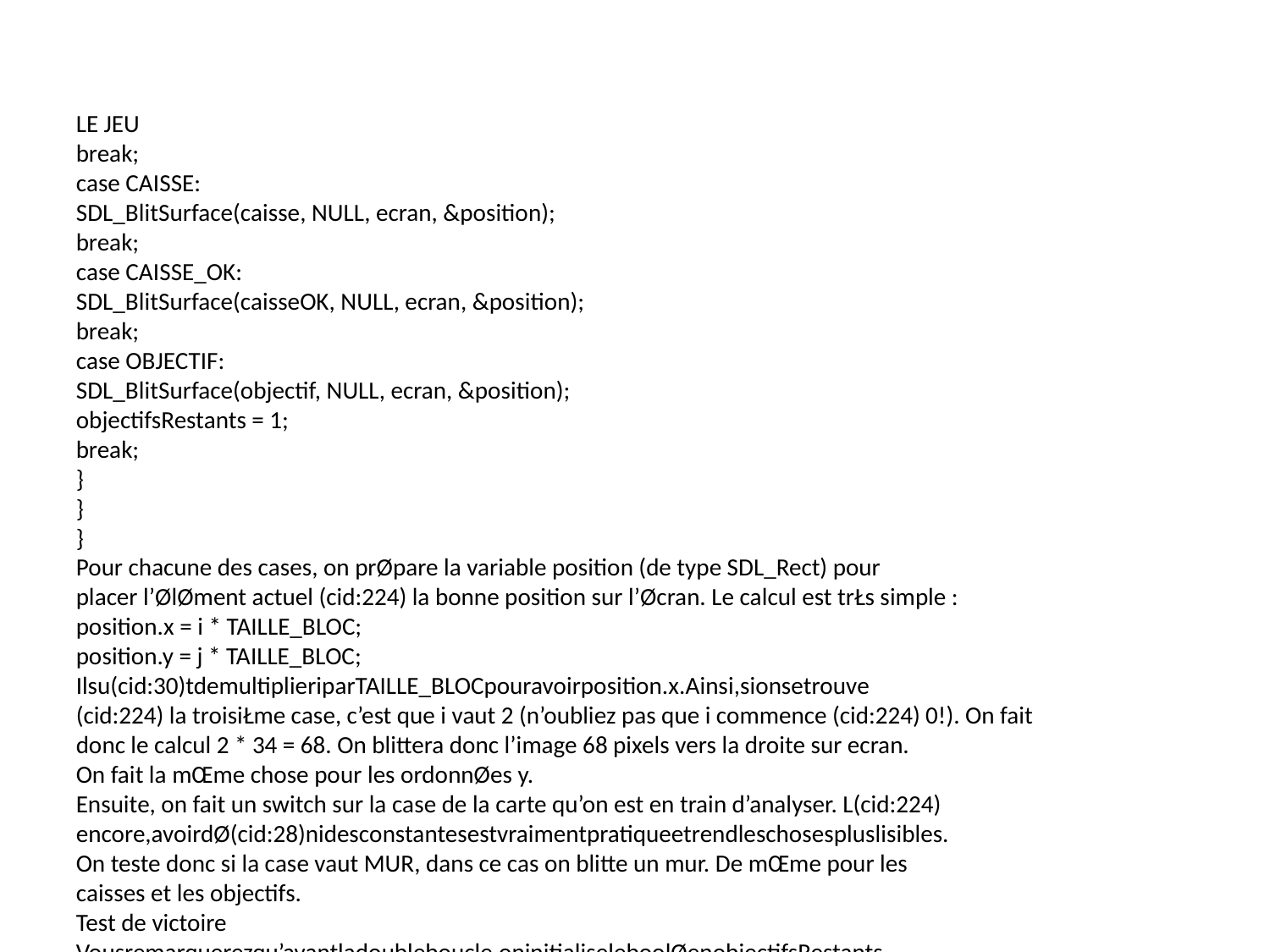

LE JEU
break;
case CAISSE:
SDL_BlitSurface(caisse, NULL, ecran, &position);
break;
case CAISSE_OK:
SDL_BlitSurface(caisseOK, NULL, ecran, &position);
break;
case OBJECTIF:
SDL_BlitSurface(objectif, NULL, ecran, &position);
objectifsRestants = 1;
break;
}
}
}
Pour chacune des cases, on prØpare la variable position (de type SDL_Rect) pour
placer l’ØlØment actuel (cid:224) la bonne position sur l’Øcran. Le calcul est trŁs simple :
position.x = i * TAILLE_BLOC;
position.y = j * TAILLE_BLOC;
Ilsu(cid:30)tdemultiplieriparTAILLE_BLOCpouravoirposition.x.Ainsi,sionsetrouve
(cid:224) la troisiŁme case, c’est que i vaut 2 (n’oubliez pas que i commence (cid:224) 0!). On fait
donc le calcul 2 * 34 = 68. On blittera donc l’image 68 pixels vers la droite sur ecran.
On fait la mŒme chose pour les ordonnØes y.
Ensuite, on fait un switch sur la case de la carte qu’on est en train d’analyser. L(cid:224)
encore,avoirdØ(cid:28)nidesconstantesestvraimentpratiqueetrendleschosespluslisibles.
On teste donc si la case vaut MUR, dans ce cas on blitte un mur. De mŒme pour les
caisses et les objectifs.
Test de victoire
Vousremarquerezqu’avantladoubleboucle,oninitialiseleboolØenobjectifsRestants
(cid:224)0.CeboolØenseramis(cid:224)1dŁsqu’onauradØtectØunobjectifsurlacarte.S’ilnereste
plus d’objectifs, c’est que toutes les caisses sont sur des objectifs (il n’y a plus que des
CAISSE_OK).
Il su(cid:30)t de tester si le boolØen vaut (cid:19) faux (cid:20), c’est-(cid:224)-dire s’il ne reste plus d’objectifs.
Dans ce cas, on met la variable continuer (cid:224) 0 pour arrŒter la partie :
// Si on n’a trouvØ aucun objectif sur la carte, c’est qu’on a gagnØ
if (!objectifsRestants)
continuer = 0;
Le joueur
Il nous reste (cid:224) blitter le joueur :
395